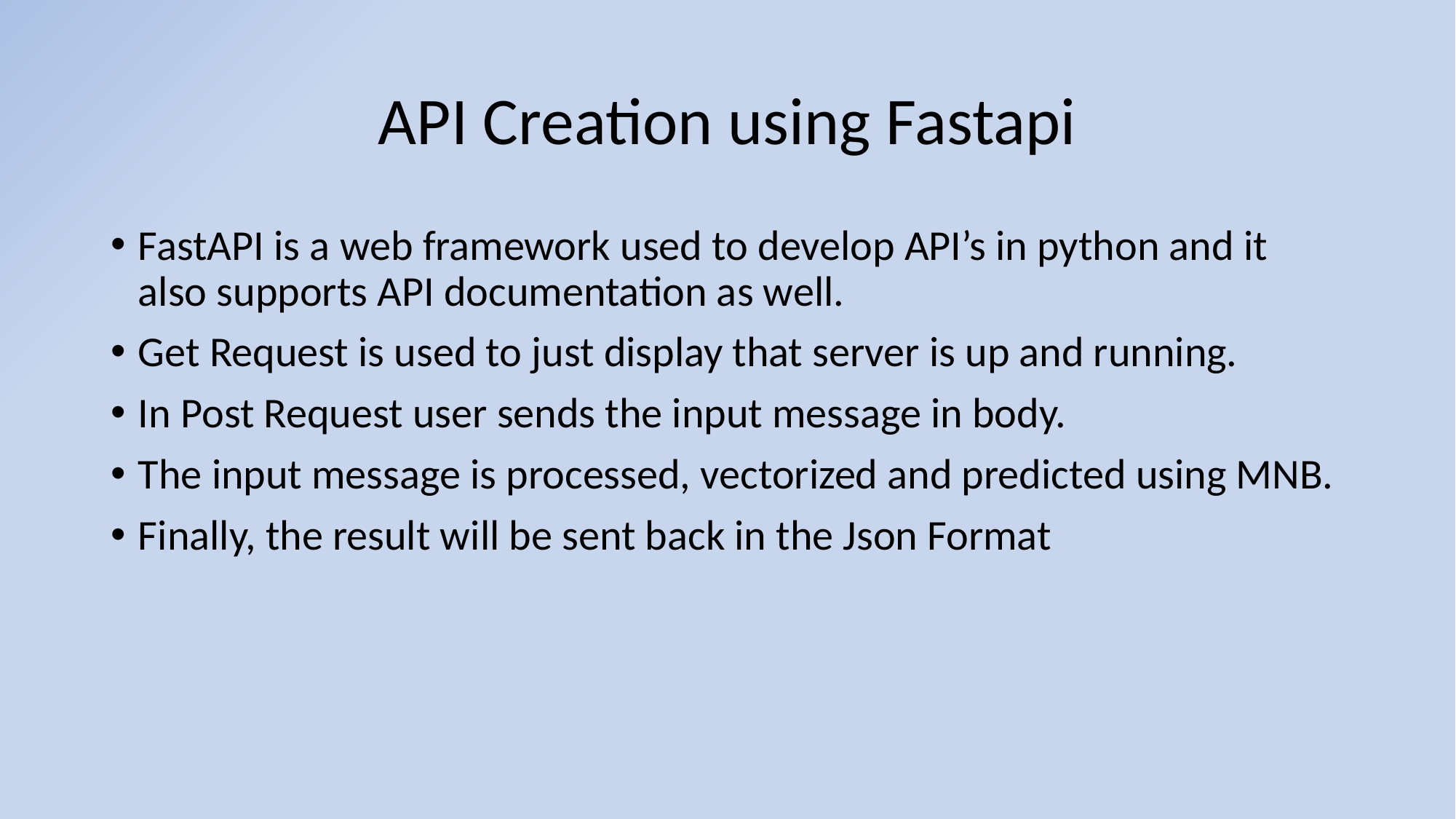

# API Creation using Fastapi
FastAPI is a web framework used to develop API’s in python and it also supports API documentation as well.
Get Request is used to just display that server is up and running.
In Post Request user sends the input message in body.
The input message is processed, vectorized and predicted using MNB.
Finally, the result will be sent back in the Json Format